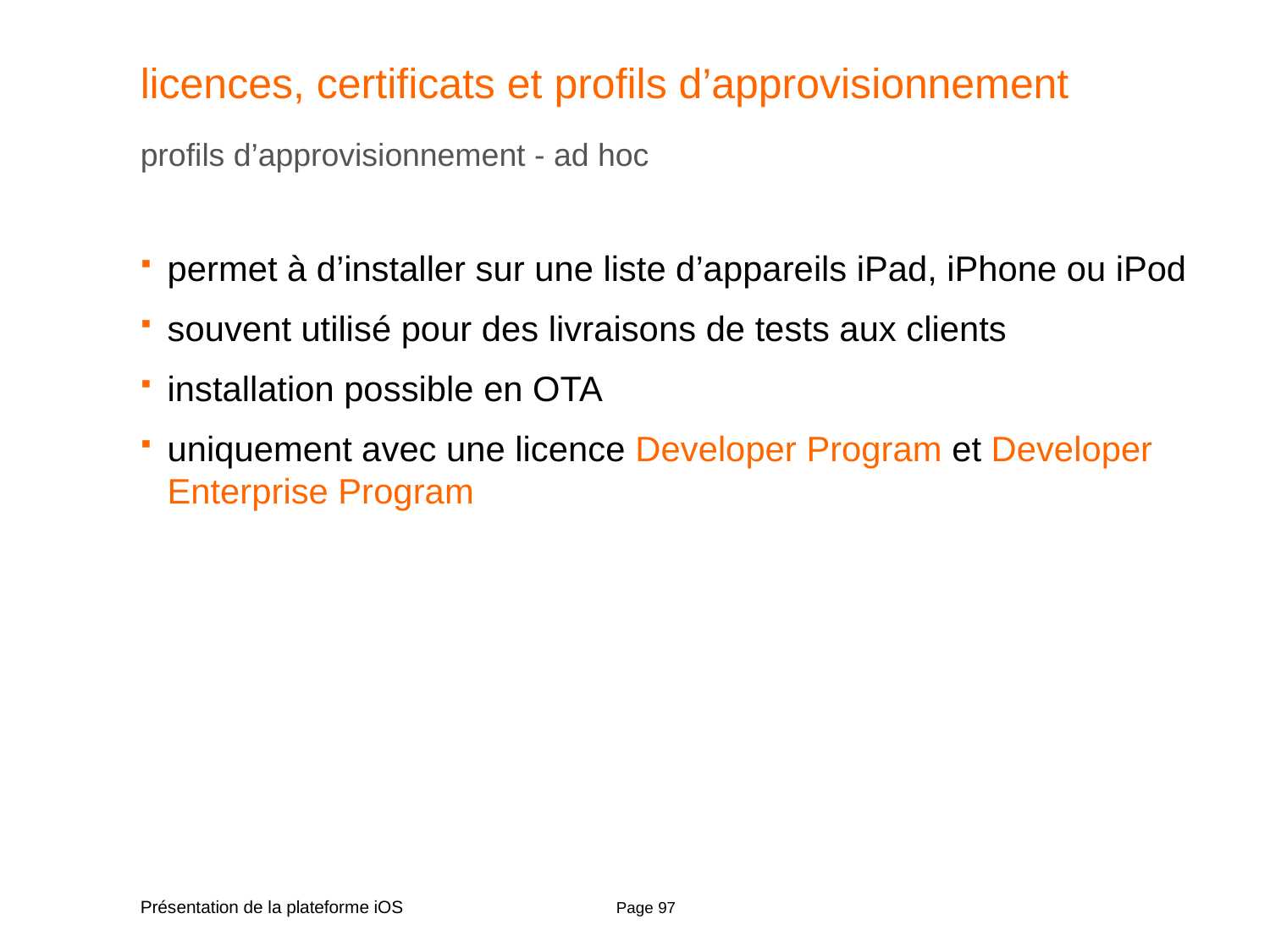

# licences, certificats et profils d’approvisionnement
profils d’approvisionnement - ad hoc
permet à d’installer sur une liste d’appareils iPad, iPhone ou iPod
souvent utilisé pour des livraisons de tests aux clients
installation possible en OTA
uniquement avec une licence Developer Program et Developer Enterprise Program

Présentation de la plateforme iOS